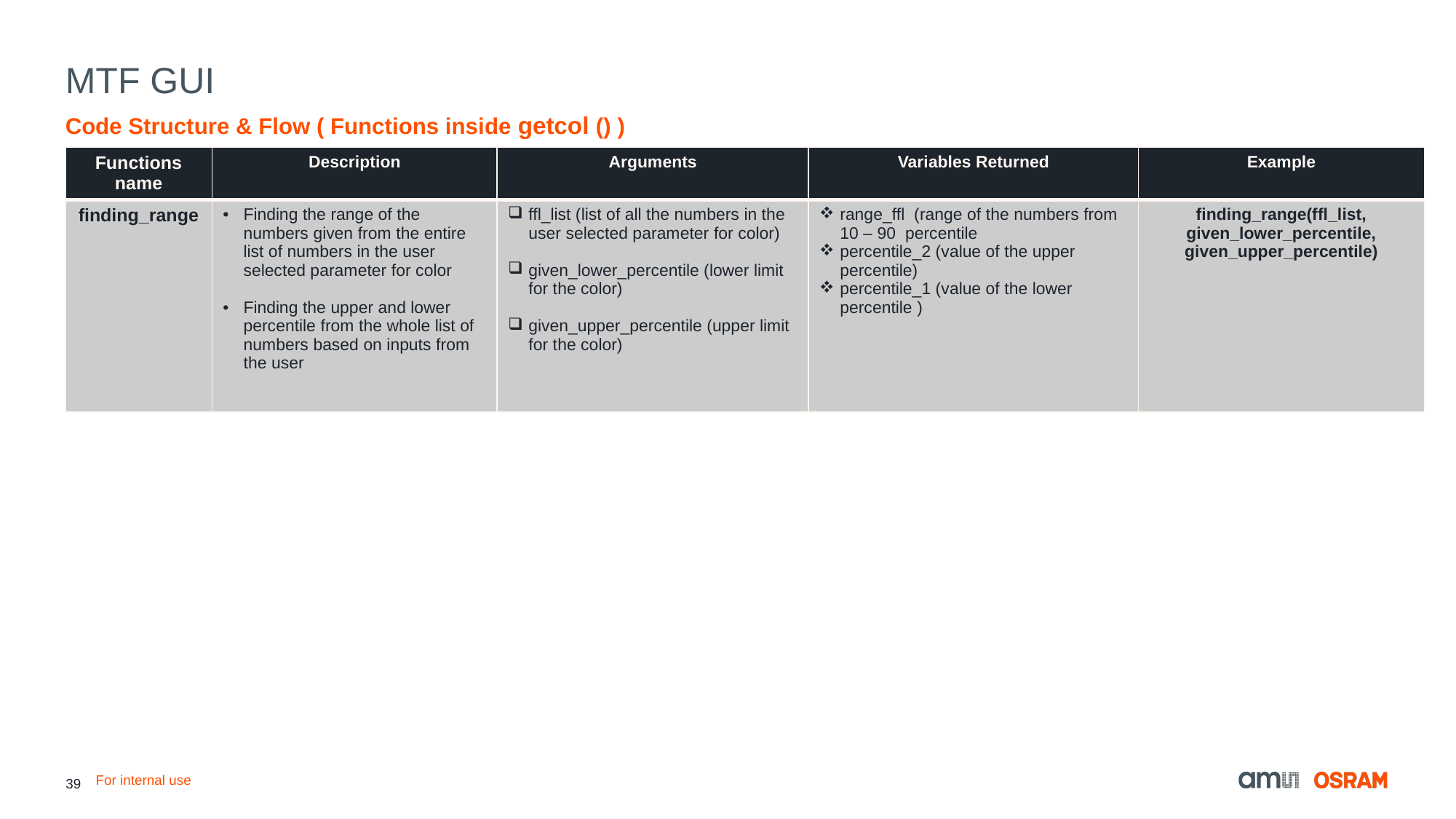

# MTF GUI
Code Structure & Flow ( Functions inside getcol () )

| Functions name | Description | Arguments | Variables Returned | Example |
| --- | --- | --- | --- | --- |
| finding\_range | Finding the range of the numbers given from the entire list of numbers in the user selected parameter for color Finding the upper and lower percentile from the whole list of numbers based on inputs from the user | ffl\_list (list of all the numbers in the user selected parameter for color) given\_lower\_percentile (lower limit for the color) given\_upper\_percentile (upper limit for the color) | range\_ffl (range of the numbers from 10 – 90 percentile percentile\_2 (value of the upper percentile) percentile\_1 (value of the lower percentile ) | finding\_range(ffl\_list, given\_lower\_percentile, given\_upper\_percentile) |
For internal use